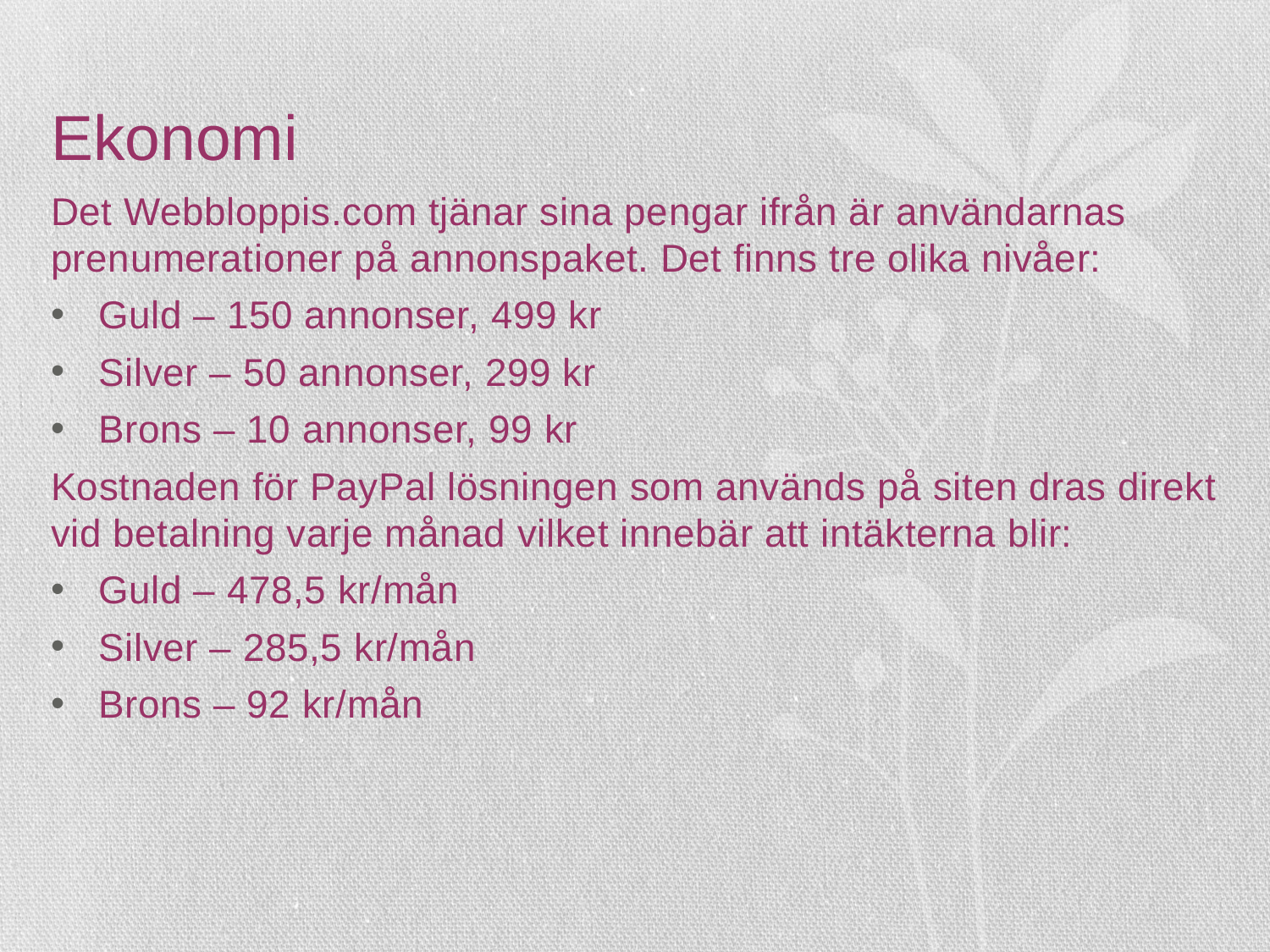

# Ekonomi
Det Webbloppis.com tjänar sina pengar ifrån är användarnas prenumerationer på annonspaket. Det finns tre olika nivåer:
Guld – 150 annonser, 499 kr
Silver – 50 annonser, 299 kr
Brons – 10 annonser, 99 kr
Kostnaden för PayPal lösningen som används på siten dras direkt vid betalning varje månad vilket innebär att intäkterna blir:
Guld – 478,5 kr/mån
Silver – 285,5 kr/mån
Brons – 92 kr/mån